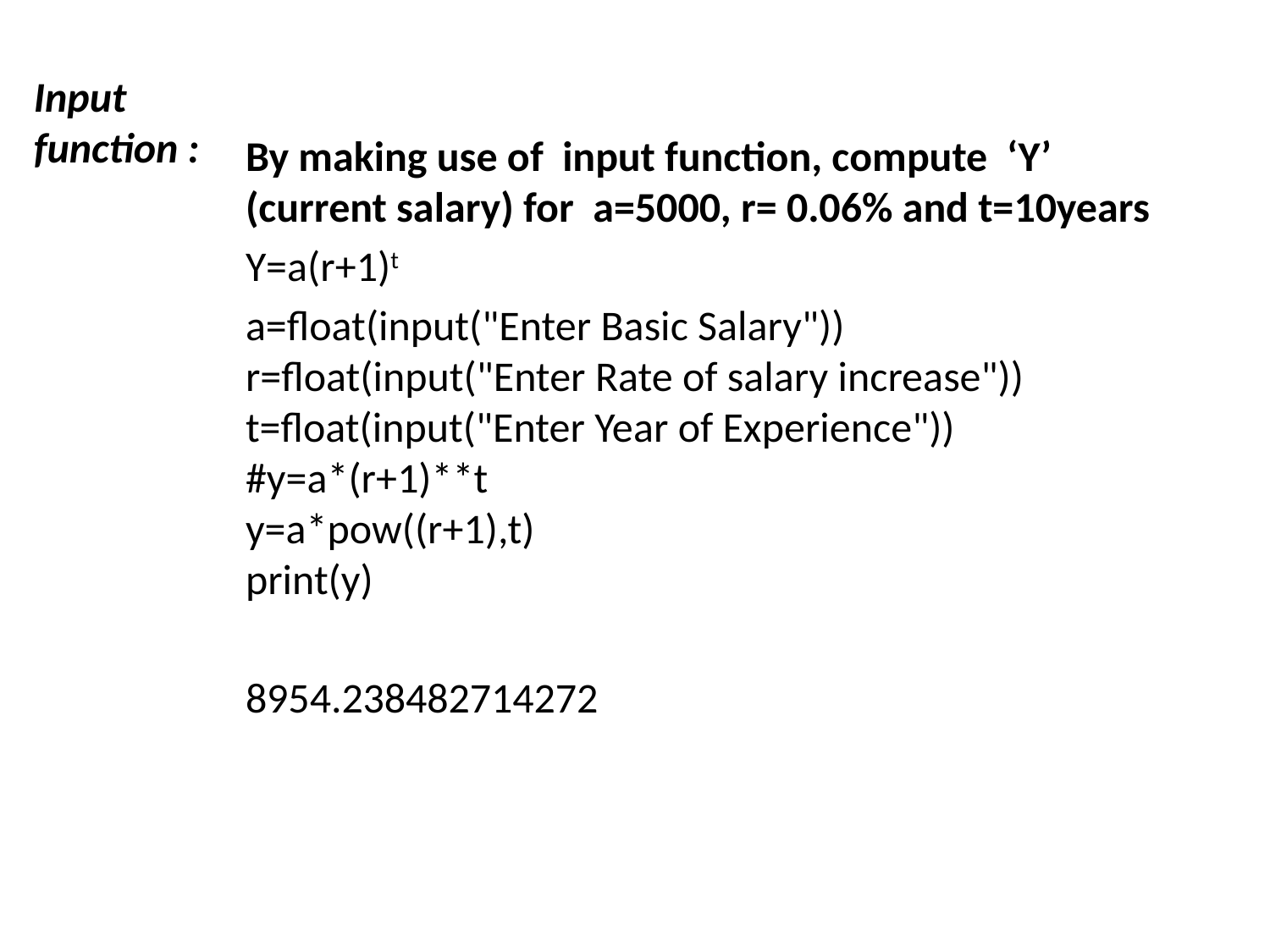

Input function :

By making use of  input function, compute  ‘Y’ (current salary) for  a=5000, r= 0.06% and t=10years
Y=a(r+1)t
a=float(input("Enter Basic Salary"))
r=float(input("Enter Rate of salary increase"))
t=float(input("Enter Year of Experience"))
#y=a*(r+1)**t
y=a*pow((r+1),t)
print(y)

8954.238482714272